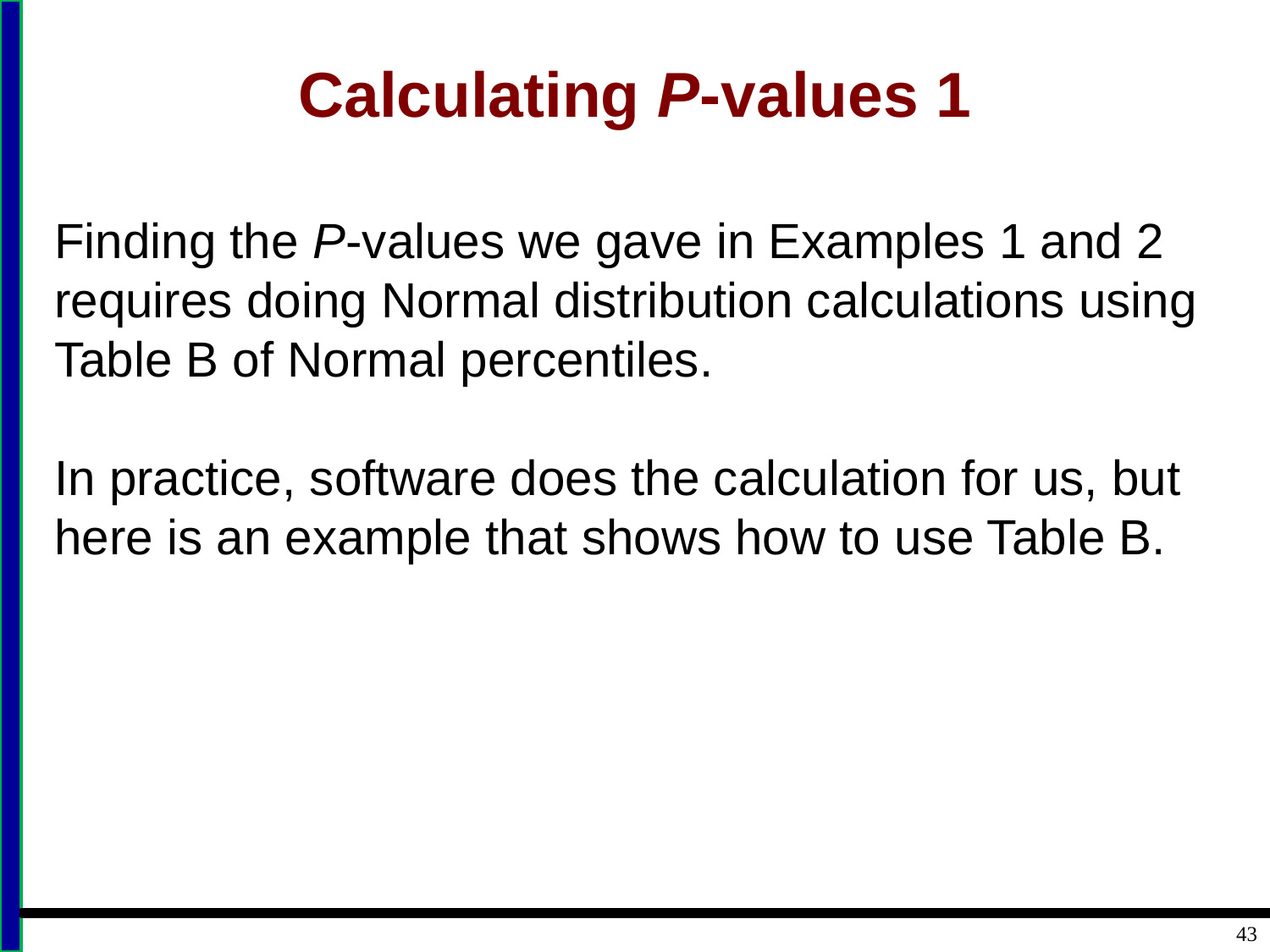

# Calculating P-values 1
Finding the P-values we gave in Examples 1 and 2 requires doing Normal distribution calculations using Table B of Normal percentiles.

In practice, software does the calculation for us, but here is an example that shows how to use Table B.